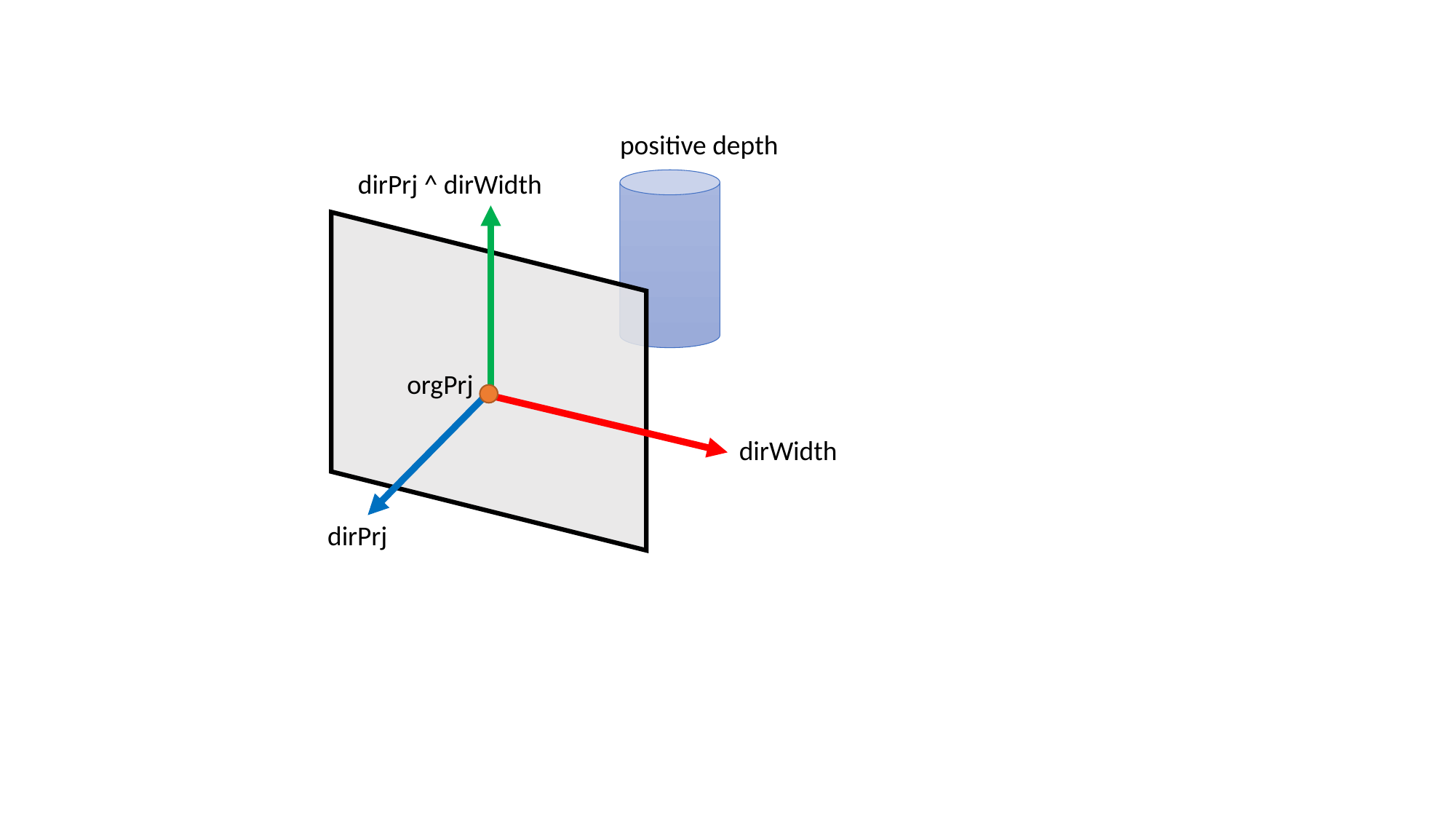

positive depth
dirPrj ^ dirWidth

orgPrj

dirWidth
dirPrj